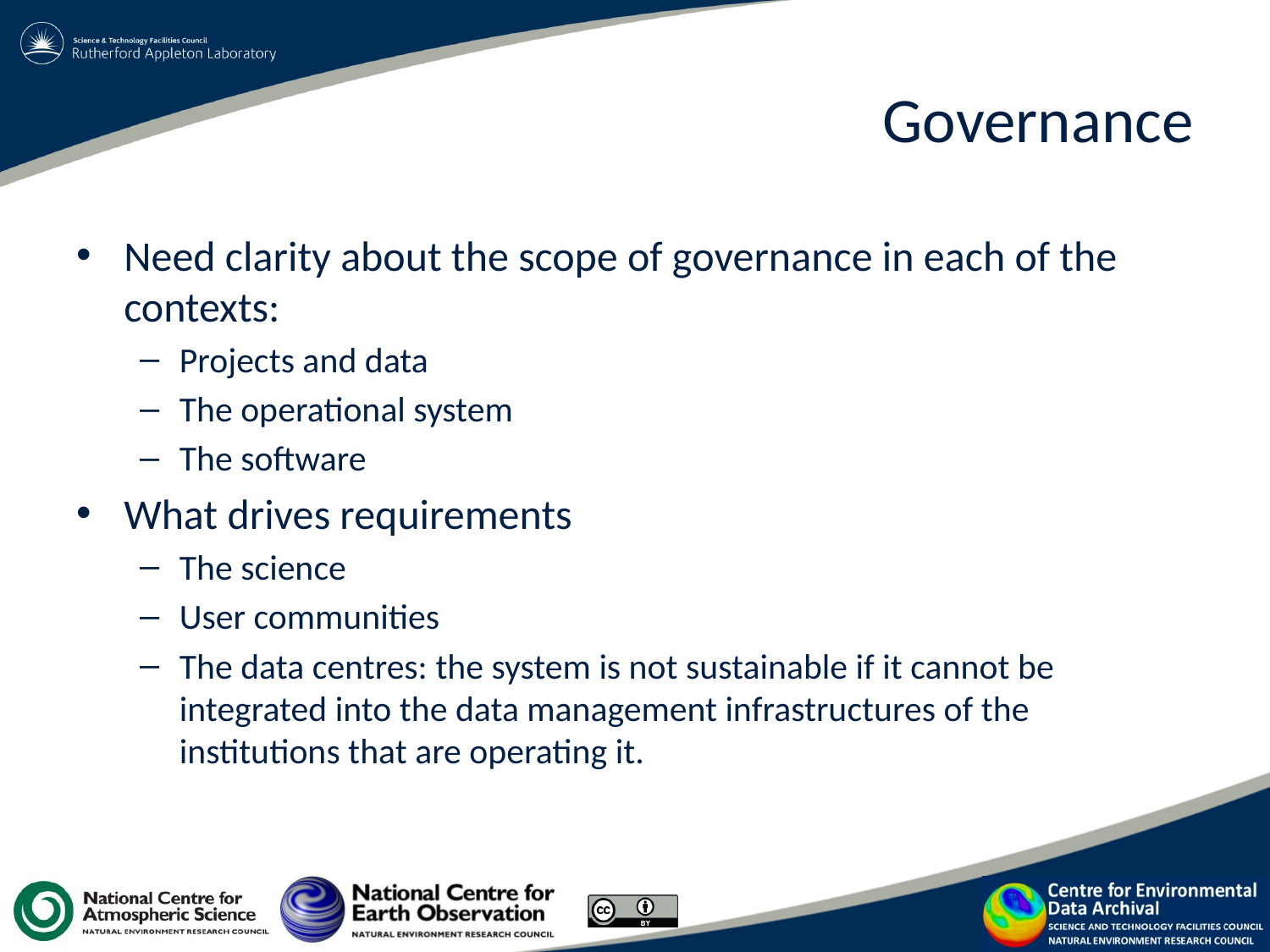

# Governance
Need clarity about the scope of governance in each of the contexts:
Projects and data
The operational system
The software
What drives requirements
The science
User communities
The data centres: the system is not sustainable if it cannot be integrated into the data management infrastructures of the institutions that are operating it.